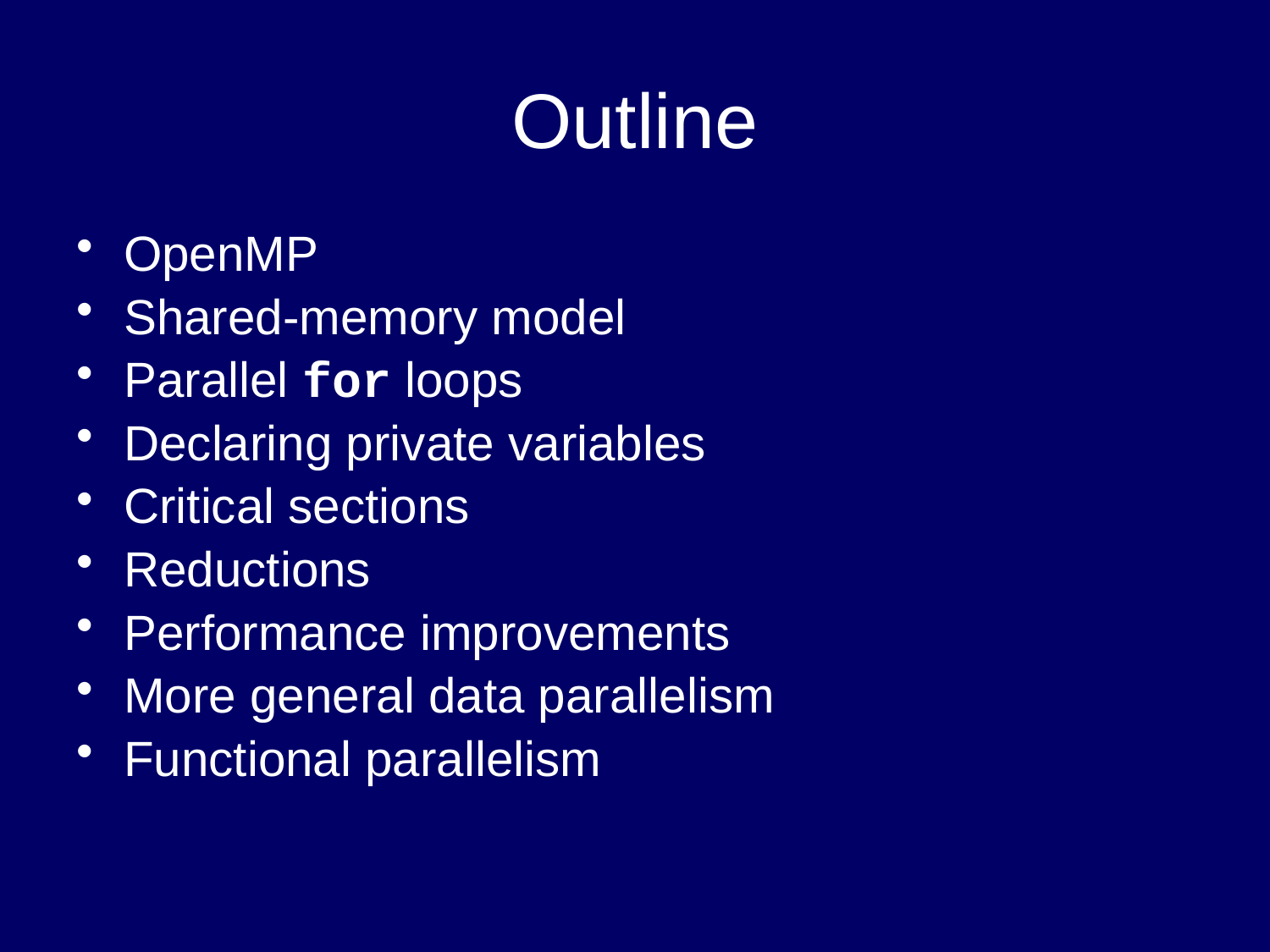

# Outline
OpenMP
Shared-memory model
Parallel for loops
Declaring private variables
Critical sections
Reductions
Performance improvements
More general data parallelism
Functional parallelism